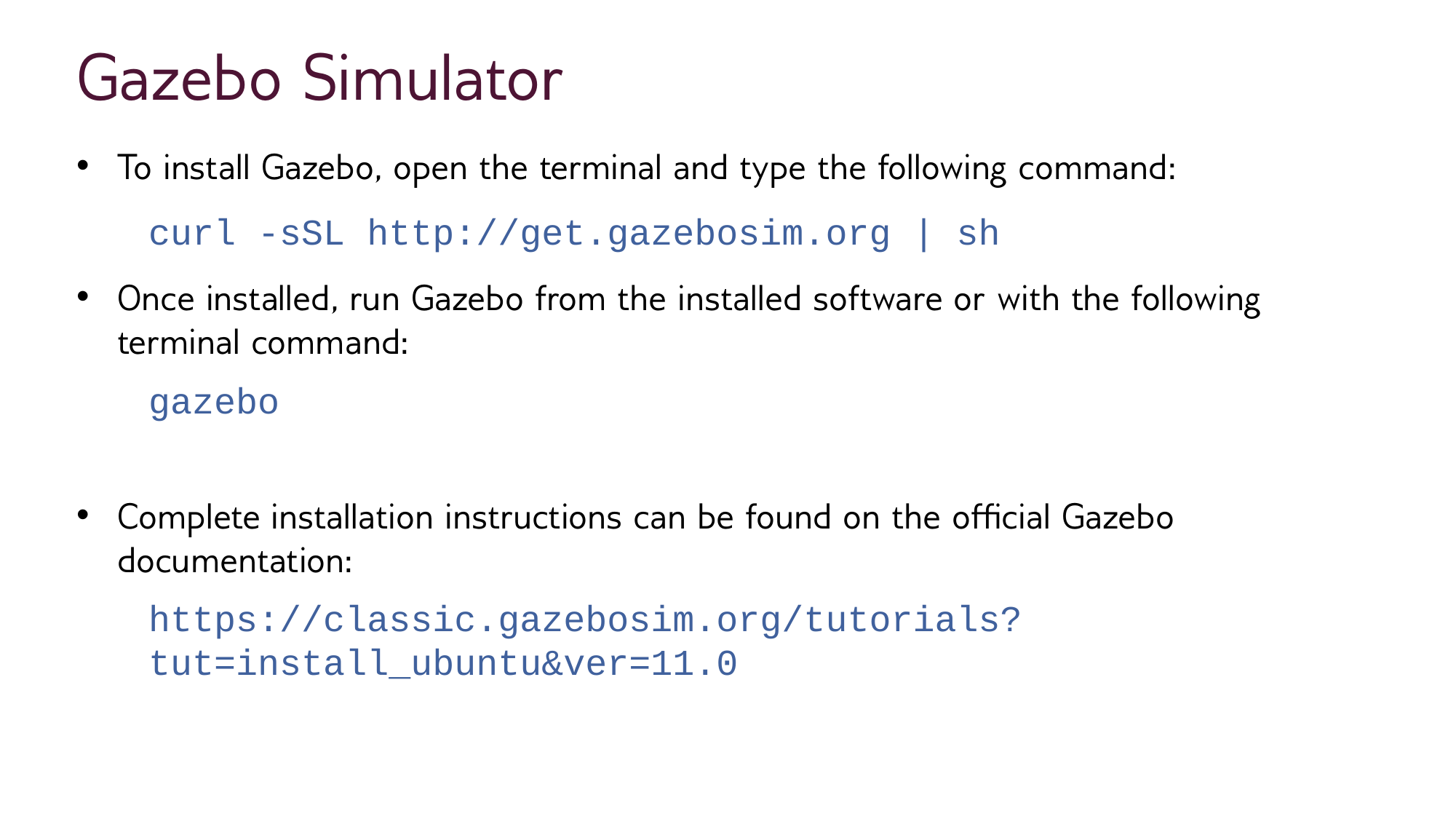

Gazebo Simulator
To install Gazebo, open the terminal and type the following command:

Once installed, run Gazebo from the installed software or with the following terminal command:

Complete installation instructions can be found on the official Gazebo documentation:
curl -sSL http://get.gazebosim.org | sh
gazebo
https://classic.gazebosim.org/tutorials?tut=install_ubuntu&ver=11.0